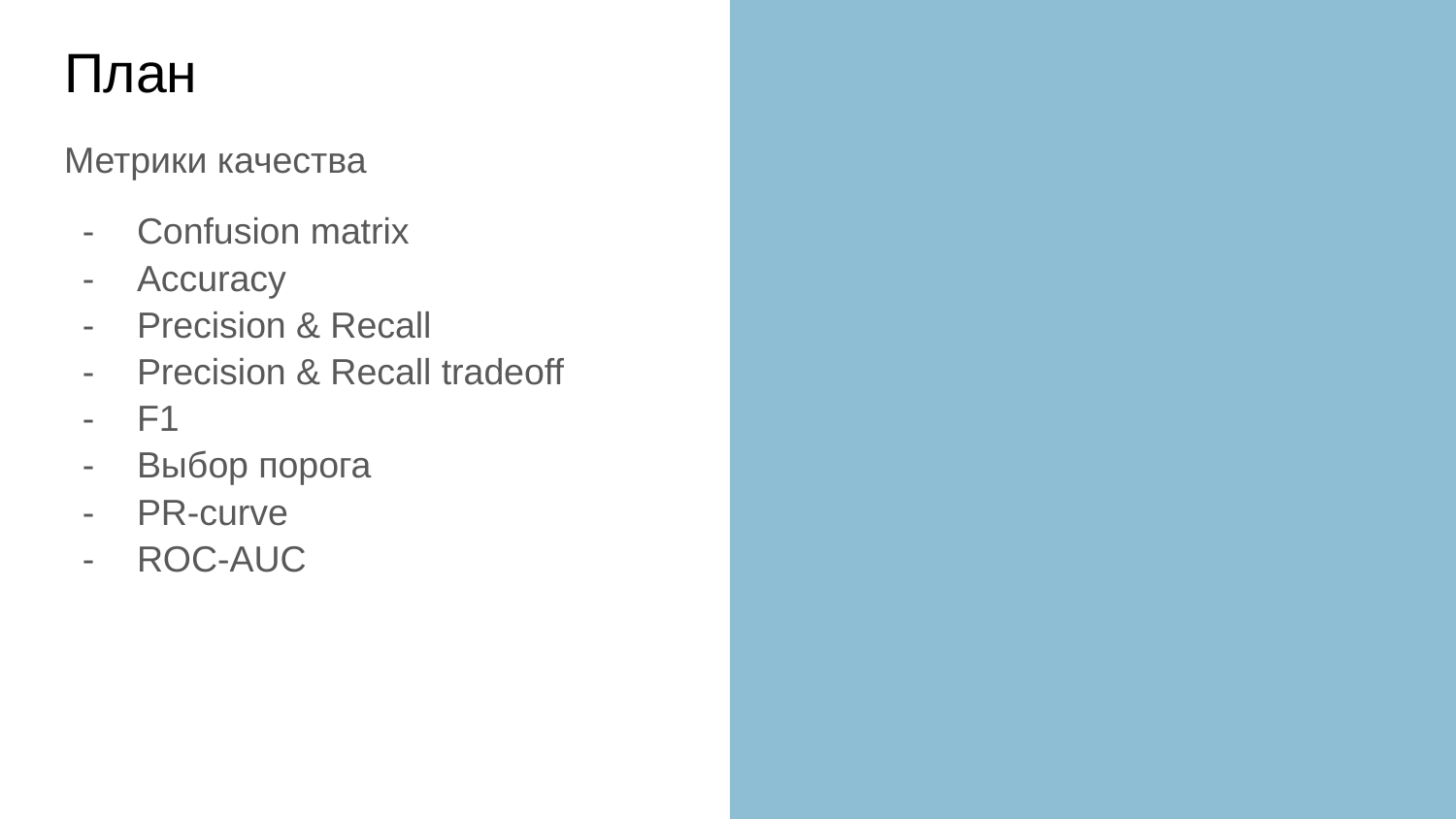

# План
Метрики качества
Confusion matrix
Accuracy
Precision & Recall
Precision & Recall tradeoff
F1
Выбор порога
PR-curve
ROC-AUC